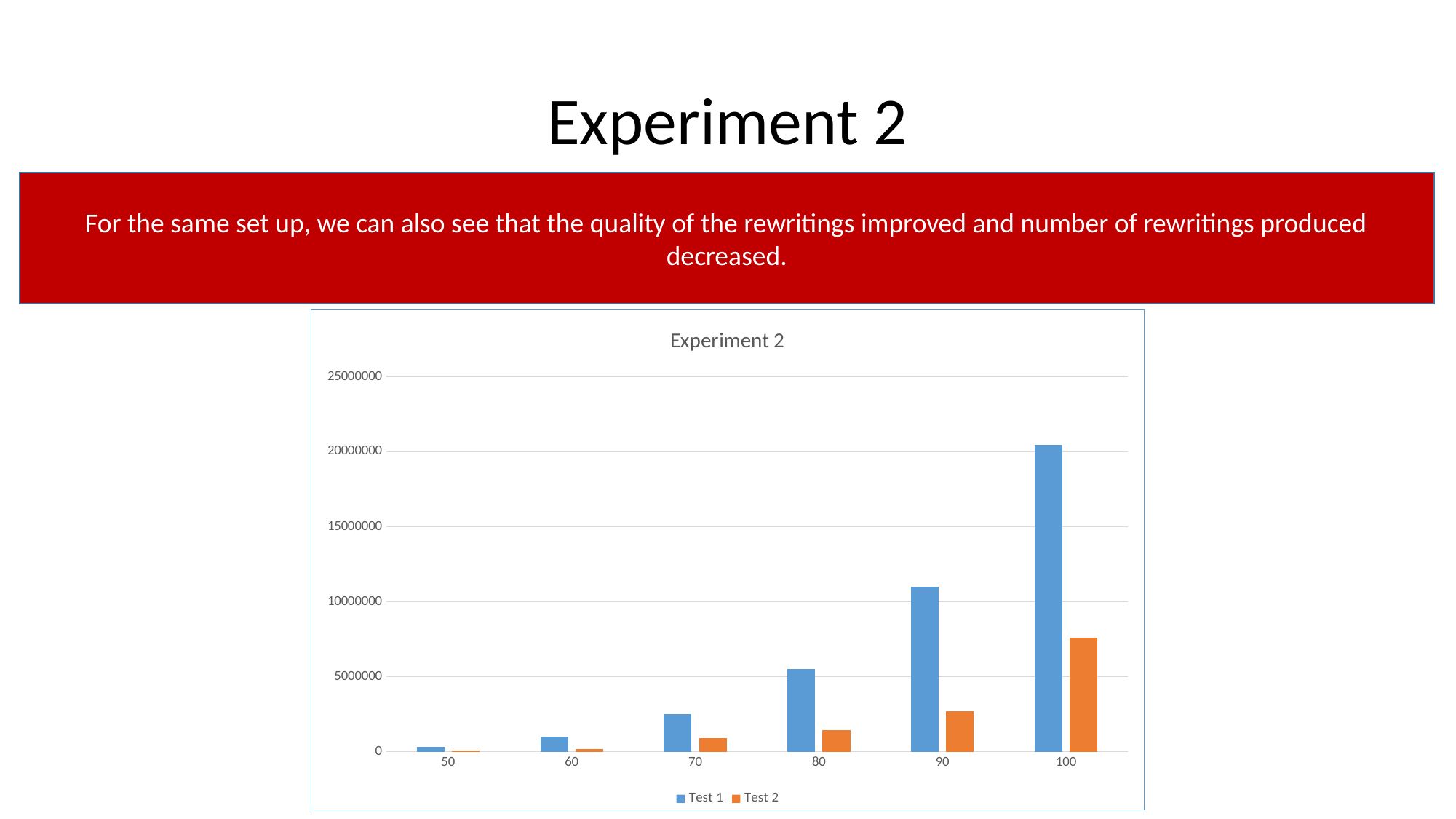

# Experiment 2
For the same set up, we can also see that the quality of the rewritings improved and number of rewritings produced decreased.

### Chart: Experiment 2

| Category | Test 1 | Test 2 |
|---|---|---|
| 50 | 327680.0 | 89600.0 |
| 60 | 990000.0 | 193536.0 |
| 70 | 2488320.0 | 891000.0 |
| 80 | 5493488.0 | 1430000.0 |
| 90 | 11010048.0 | 2676960.0 |
| 100 | 20470320.0 | 7603200.0 |